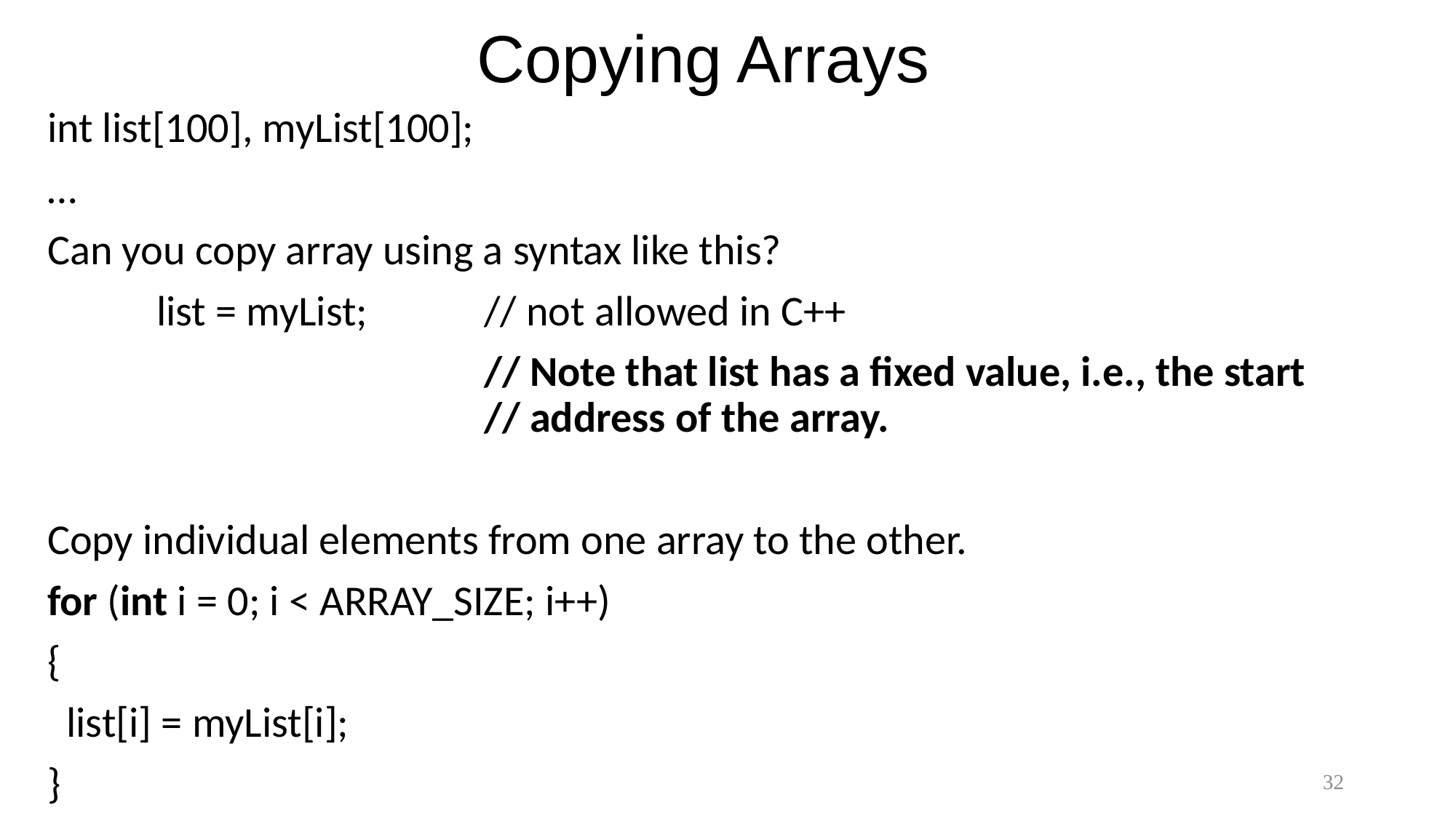

# Copying Arrays
int list[100], myList[100];
…
Can you copy array using a syntax like this?
	list = myList;		// not allowed in C++
				// Note that list has a fixed value, i.e., the start 					// address of the array.

Copy individual elements from one array to the other.
for (int i = 0; i < ARRAY_SIZE; i++)
{
  list[i] = myList[i];
}

32